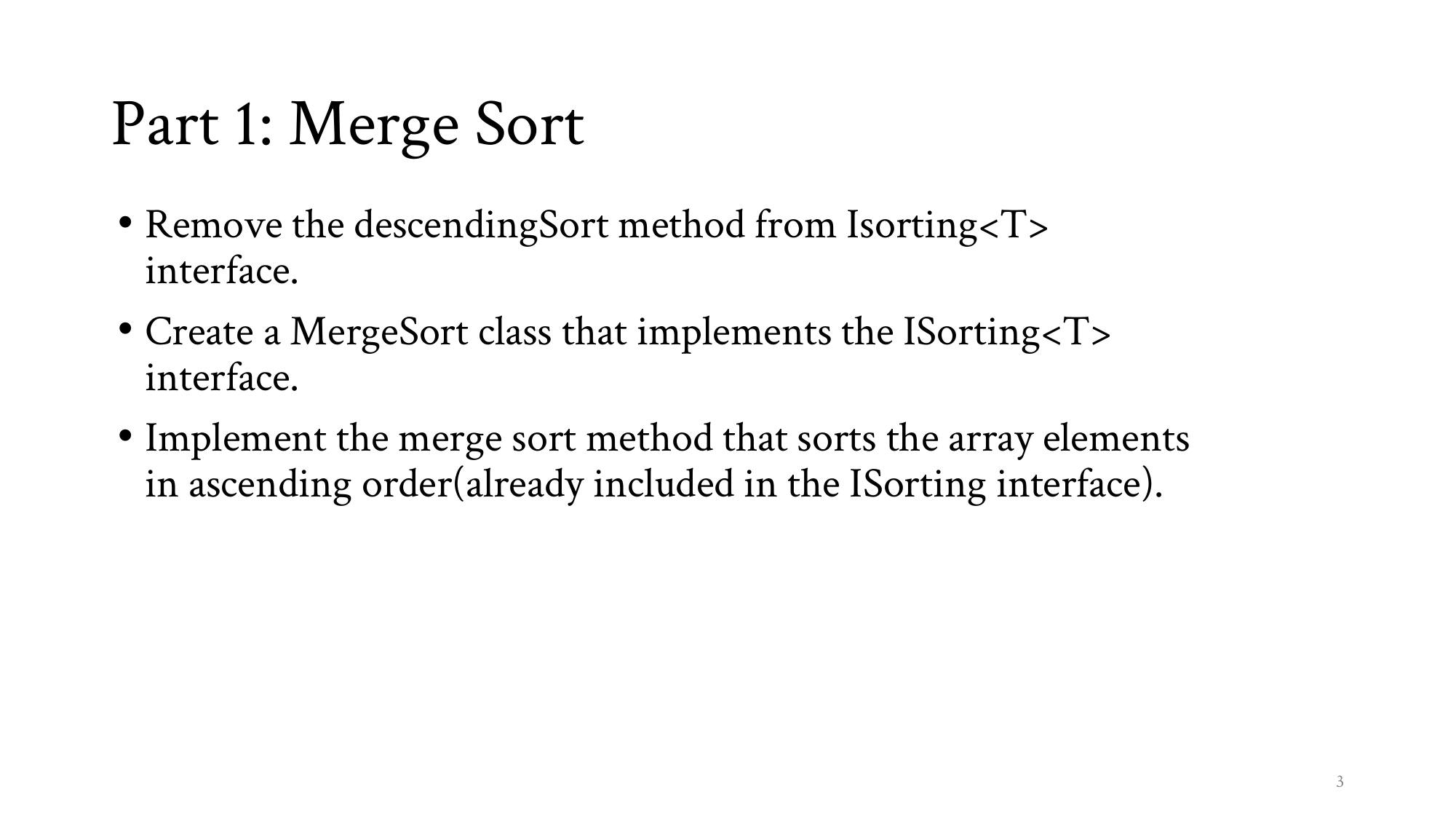

# Part 1: Merge Sort
Remove the descendingSort method from Isorting<T> interface.
Create a MergeSort class that implements the ISorting<T> interface.
Implement the merge sort method that sorts the array elements in ascending order(already included in the ISorting interface).

3